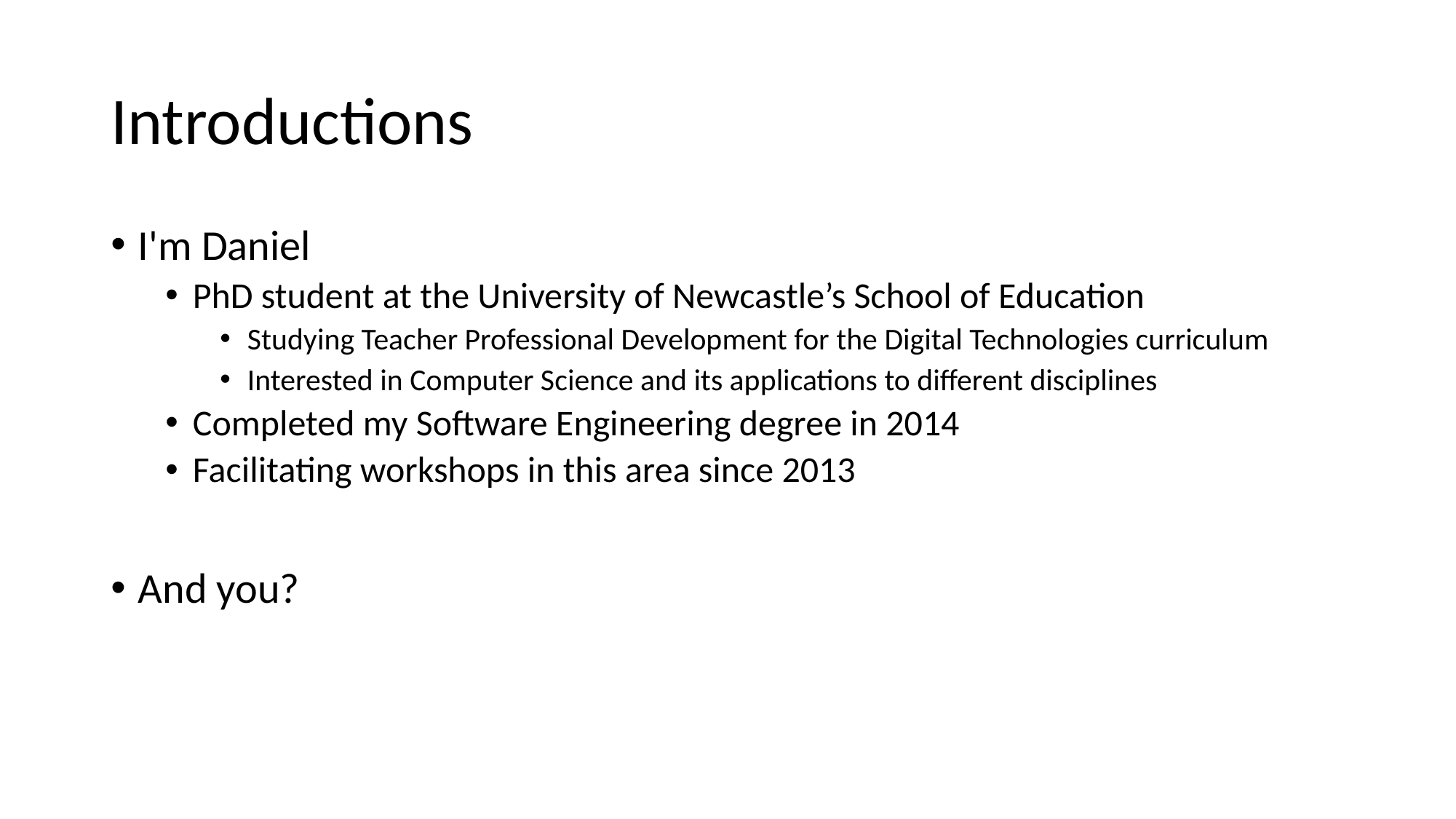

# Introductions
I'm Daniel
PhD student at the University of Newcastle’s School of Education
Studying Teacher Professional Development for the Digital Technologies curriculum
Interested in Computer Science and its applications to different disciplines
Completed my Software Engineering degree in 2014
Facilitating workshops in this area since 2013

And you?